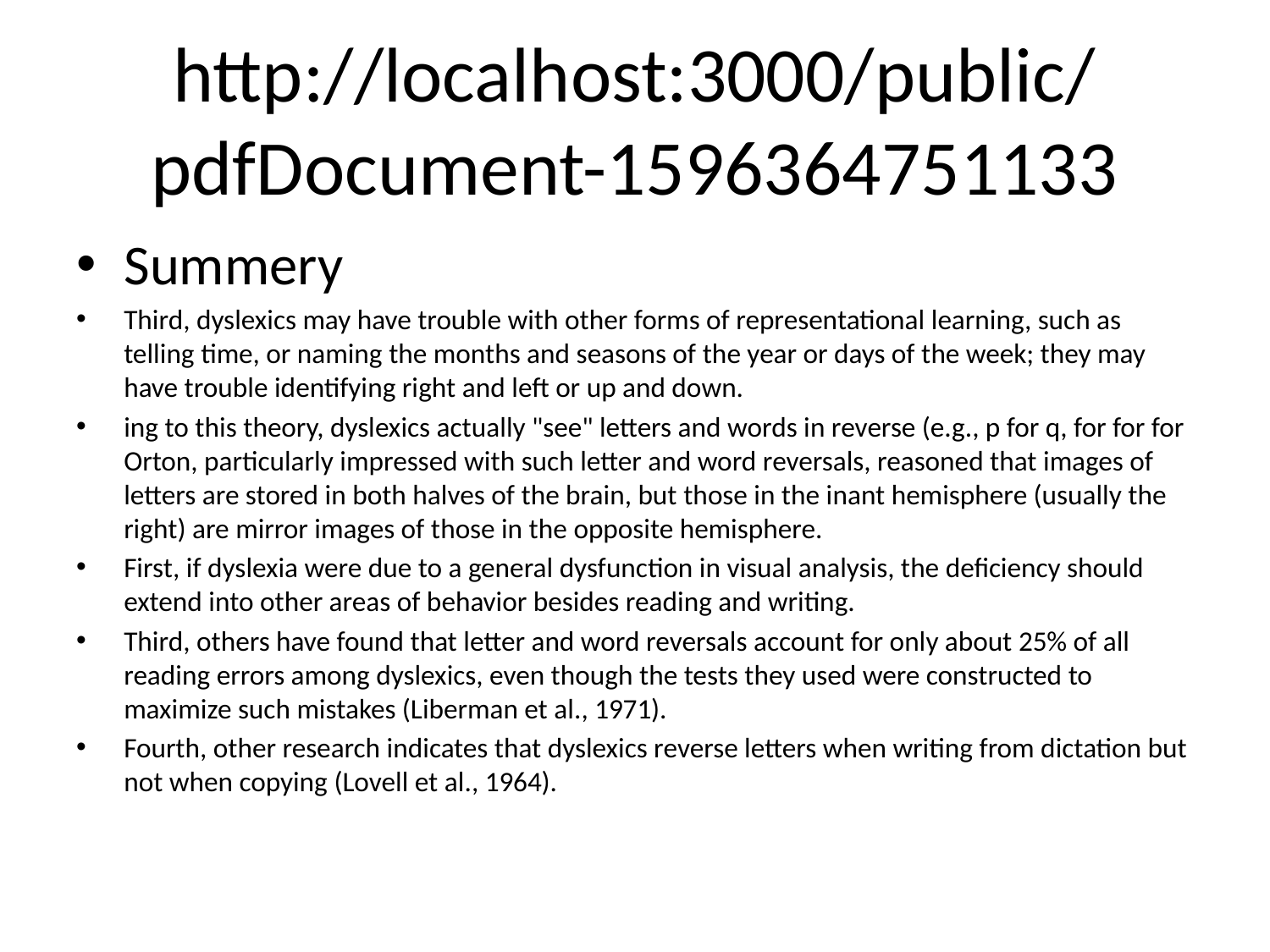

# http://localhost:3000/public/pdfDocument-1596364751133
Summery
Third, dyslexics may have trouble with other forms of representational learning, such as telling time, or naming the months and seasons of the year or days of the week; they may have trouble identifying right and left or up and down.
ing to this theory, dyslexics actually "see" letters and words in reverse (e.g., p for q, for for for Orton, particularly impressed with such letter and word reversals, reasoned that images of letters are stored in both halves of the brain, but those in the inant hemisphere (usually the right) are mirror images of those in the opposite hemisphere.
First, if dyslexia were due to a general dysfunction in visual analysis, the deficiency should extend into other areas of behavior besides reading and writing.
Third, others have found that letter and word reversals account for only about 25% of all reading errors among dyslexics, even though the tests they used were constructed to maximize such mistakes (Liberman et al., 1971).
Fourth, other research indicates that dyslexics reverse letters when writing from dictation but not when copying (Lovell et al., 1964).